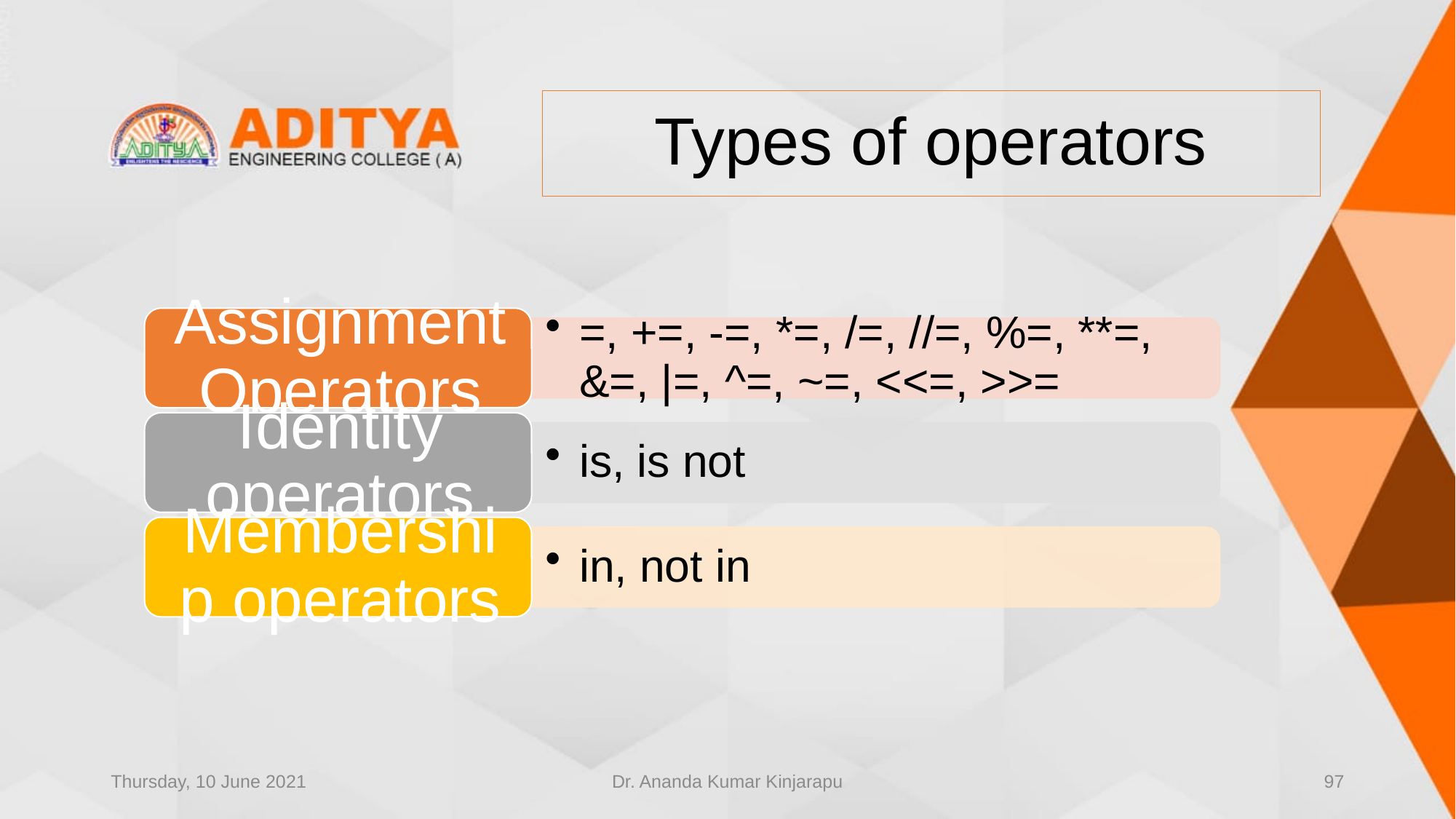

# Types of operators
=, +=, -=, *=, /=, //=, %=, **=, &=, |=, ^=, ~=, <<=, >>=
Assignment Operators
is, is not
Identity operators
in, not in
Membership operators
Thursday, 10 June 2021
Dr. Ananda Kumar Kinjarapu
97